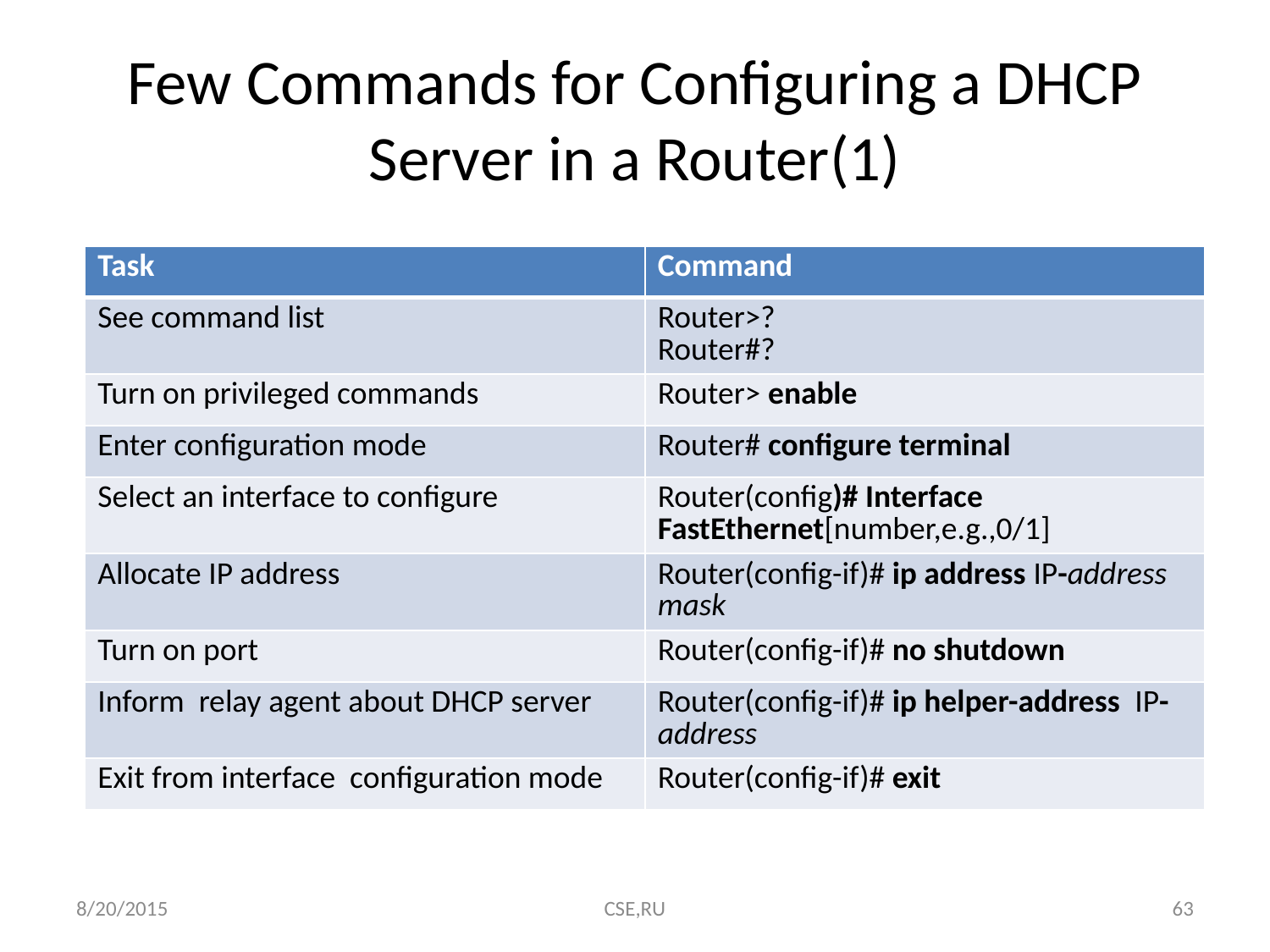

# Few Commands for Configuring a DHCP Server in a Router(1)

| Task | Command |
| --- | --- |
| See command list | Router>? Router#? |
| Turn on privileged commands | Router> enable |
| Enter configuration mode | Router# configure terminal |
| Select an interface to configure | Router(config)# Interface FastEthernet[number,e.g.,0/1] |
| Allocate IP address | Router(config-if)# ip address IP-address mask |
| Turn on port | Router(config-if)# no shutdown |
| Inform relay agent about DHCP server | Router(config-if)# ip helper-address IP-address |
| Exit from interface configuration mode | Router(config-if)# exit |
8/20/2015
CSE,RU
63